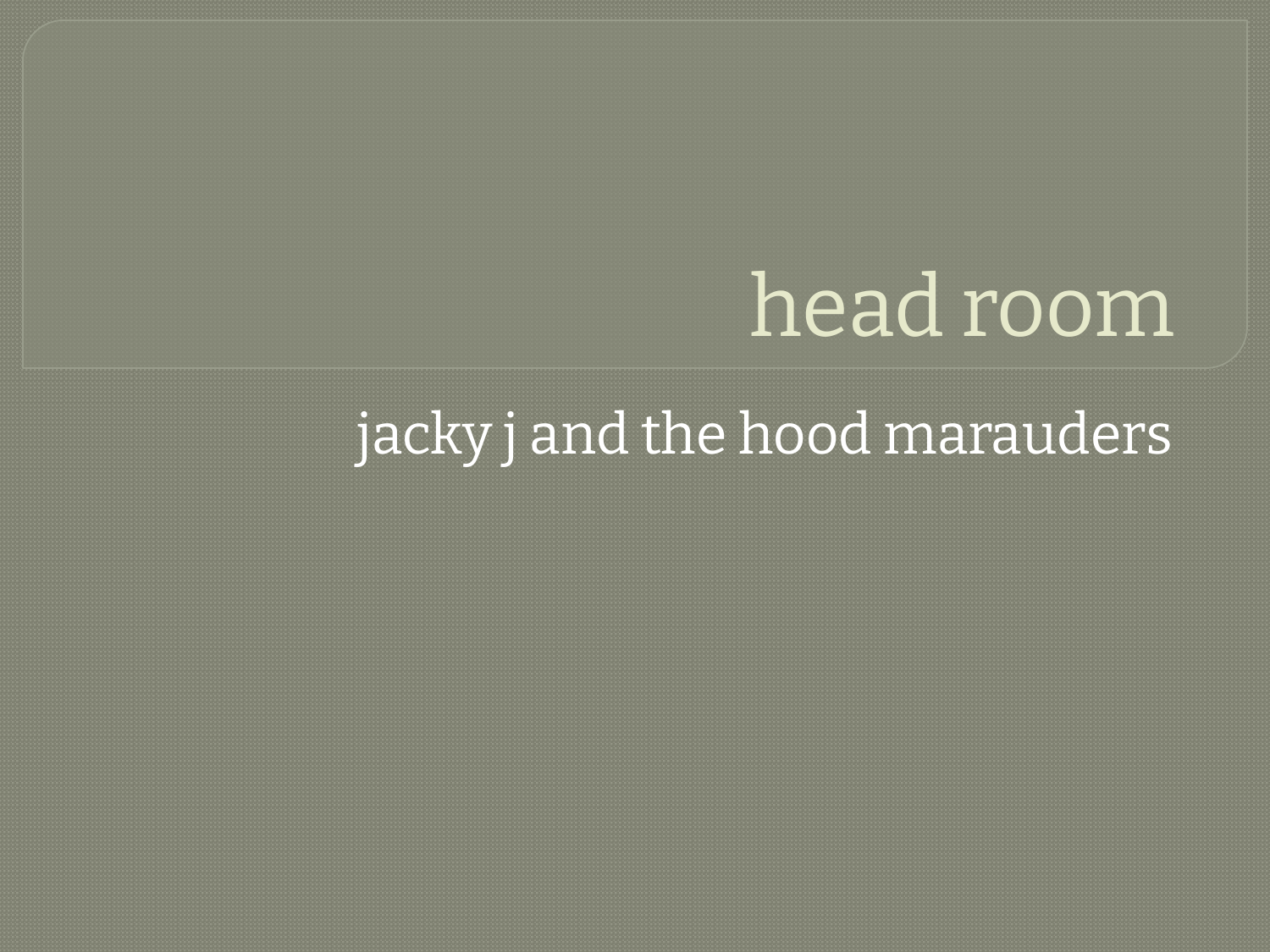

# head room
jacky j and the hood marauders